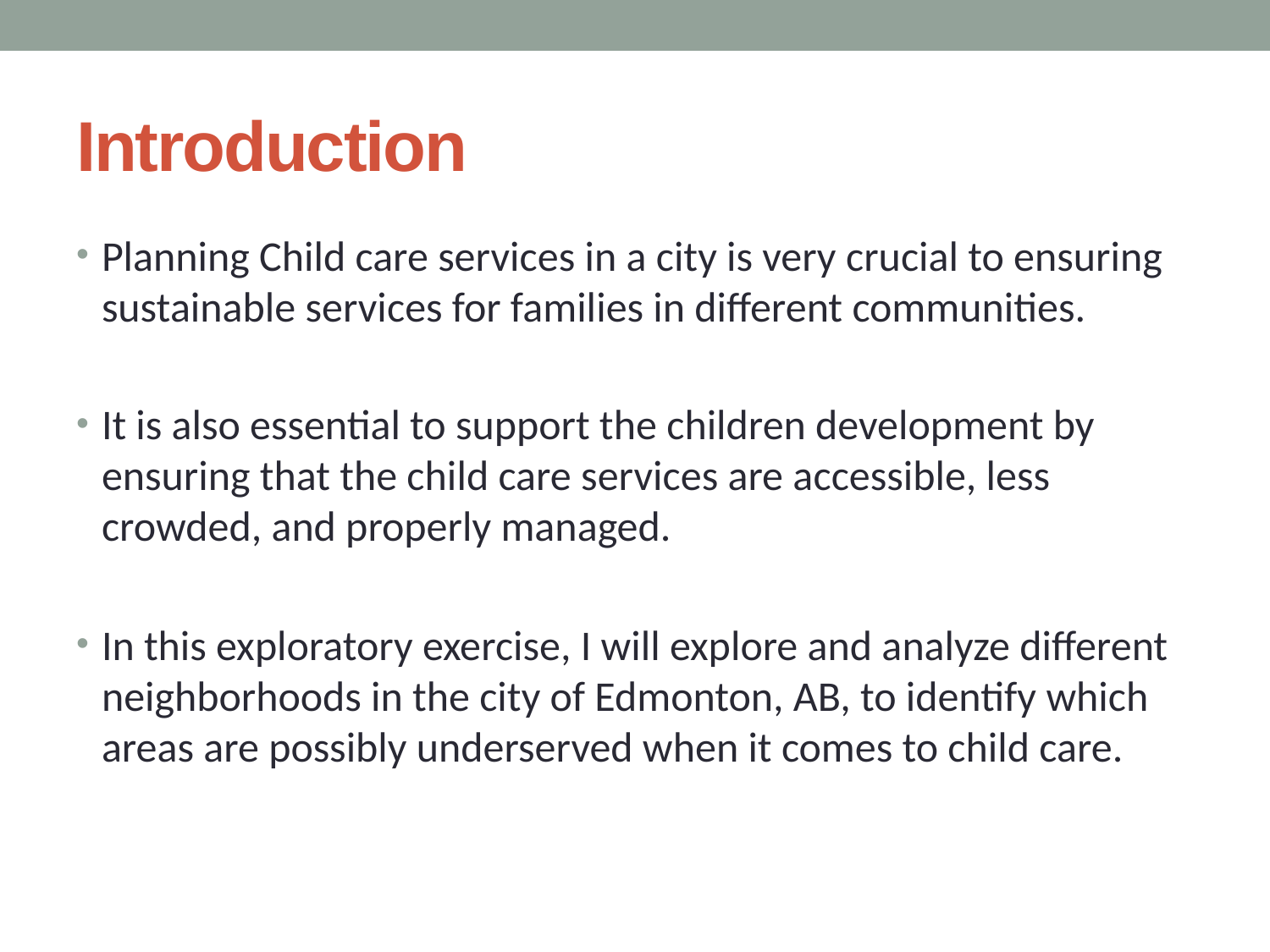

# Introduction
Planning Child care services in a city is very crucial to ensuring sustainable services for families in different communities.

It is also essential to support the children development by ensuring that the child care services are accessible, less crowded, and properly managed.

In this exploratory exercise, I will explore and analyze different neighborhoods in the city of Edmonton, AB, to identify which areas are possibly underserved when it comes to child care.